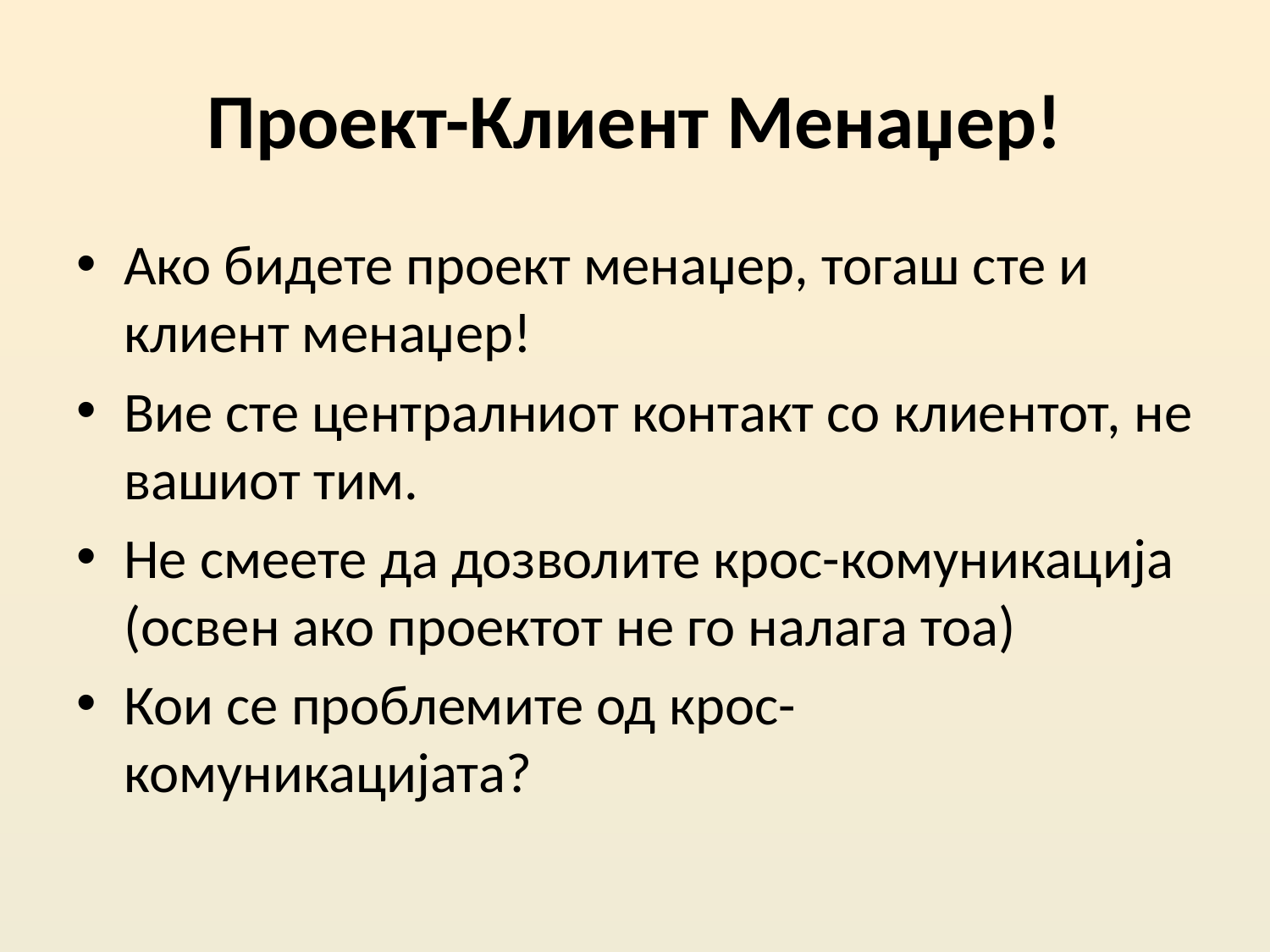

# Проект-Клиент Менаџер!
Ако бидете проект менаџер, тогаш сте и клиент менаџер!
Вие сте централниот контакт со клиентот, не вашиот тим.
Не смеете да дозволите крос-комуникација (освен ако проектот не го налага тоа)
Кои се проблемите од крос-комуникацијата?